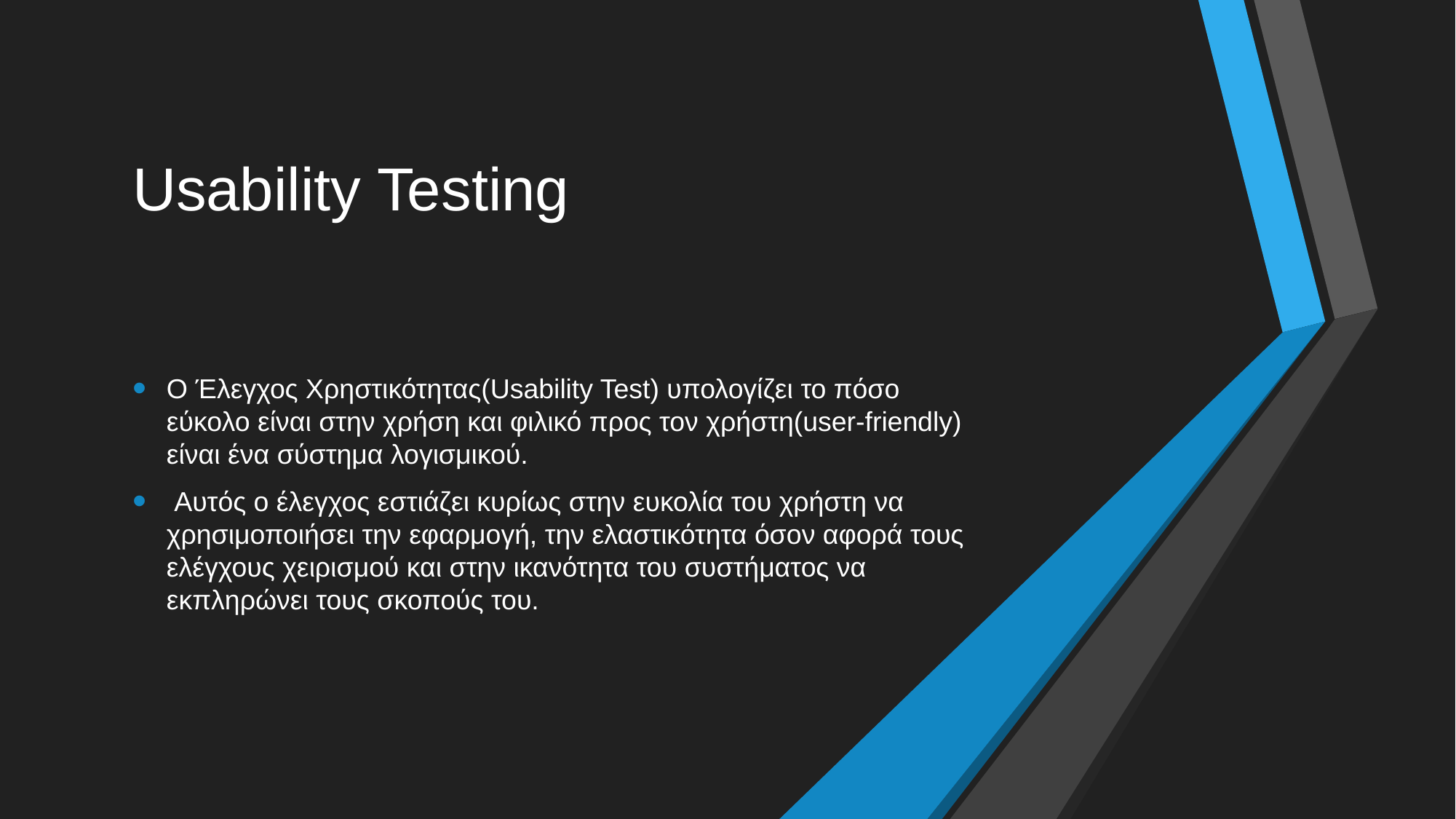

# Usability Testing

Ο Έλεγχος Χρηστικότητας(Usability Test) υπολογίζει το πόσο εύκολο είναι στην χρήση και φιλικό προς τον χρήστη(user-friendly) είναι ένα σύστημα λογισμικού.
 Αυτός ο έλεγχος εστιάζει κυρίως στην ευκολία του χρήστη να χρησιμοποιήσει την εφαρμογή, την ελαστικότητα όσον αφορά τους ελέγχους χειρισμού και στην ικανότητα του συστήματος να εκπληρώνει τους σκοπούς του.